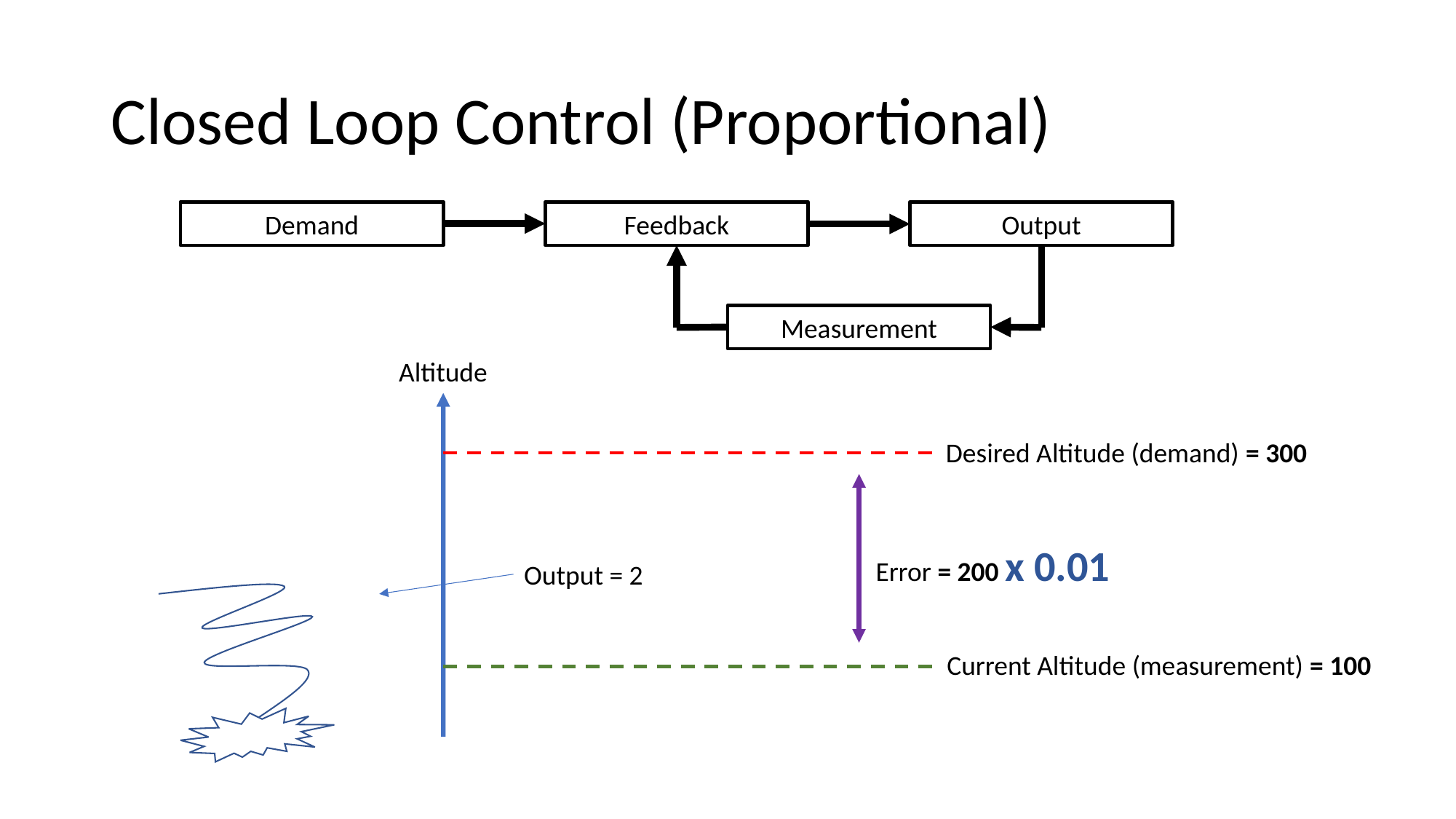

# Closed Loop Control (Proportional)
Demand
Feedback
Output
Measurement
Altitude
Desired Altitude (demand) = 300
Error = 200 x 0.01
Output = 2

Current Altitude (measurement) = 100